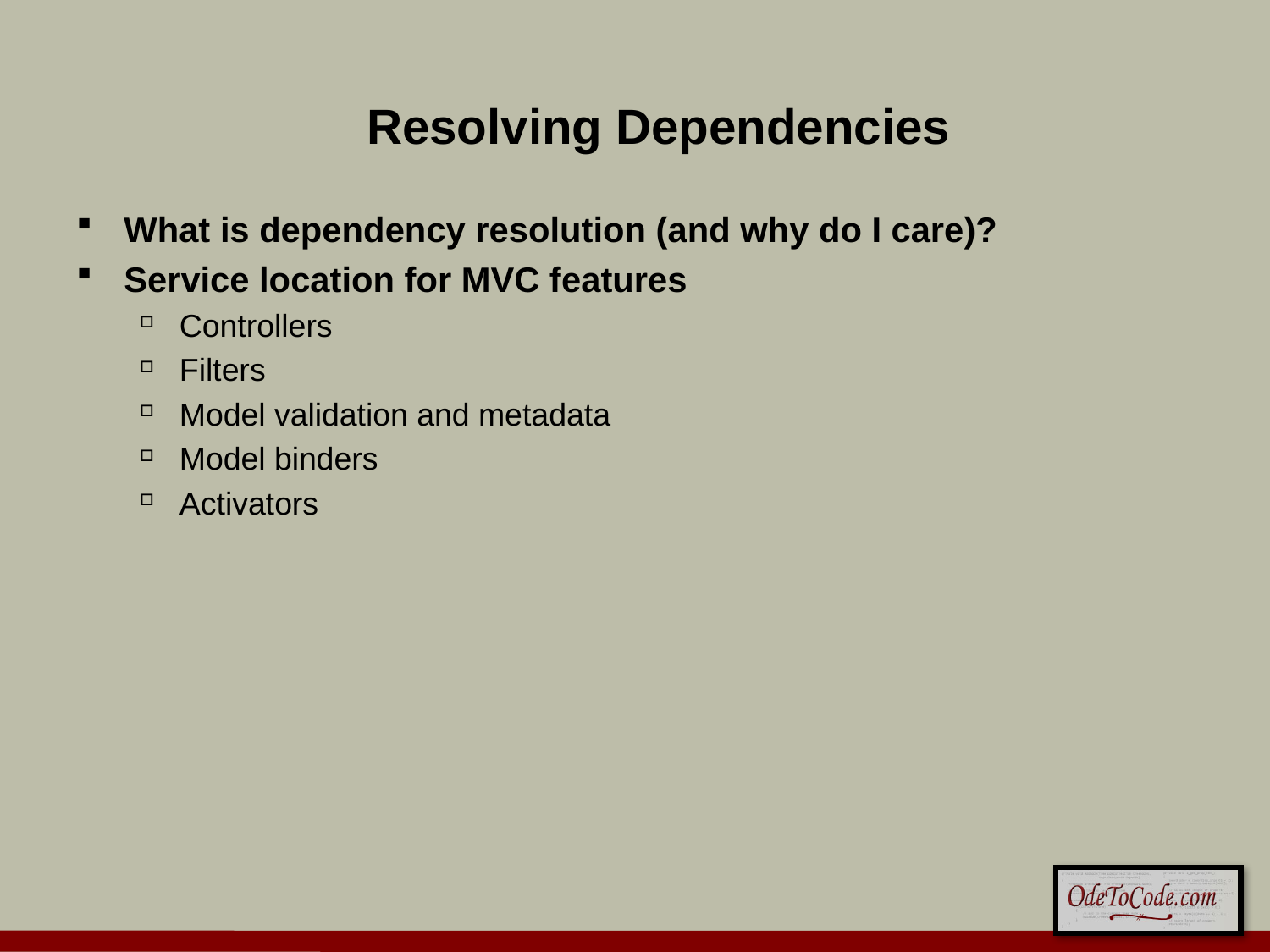

# Resolving Dependencies
What is dependency resolution (and why do I care)?
Service location for MVC features
Controllers
Filters
Model validation and metadata
Model binders
Activators